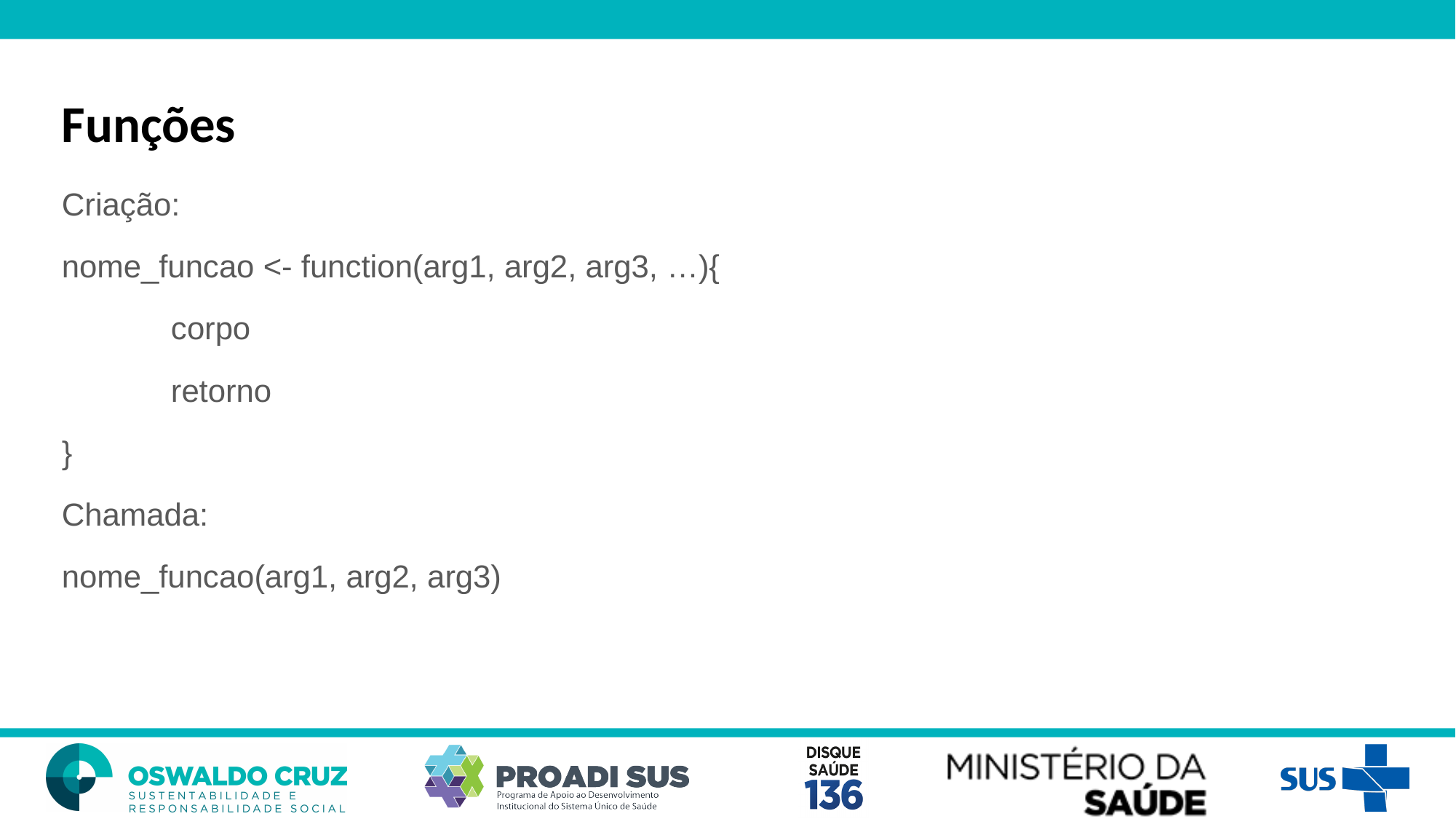

Funções
Criação:
nome_funcao <- function(arg1, arg2, arg3, …){
	corpo
	retorno
}
Chamada:
nome_funcao(arg1, arg2, arg3)